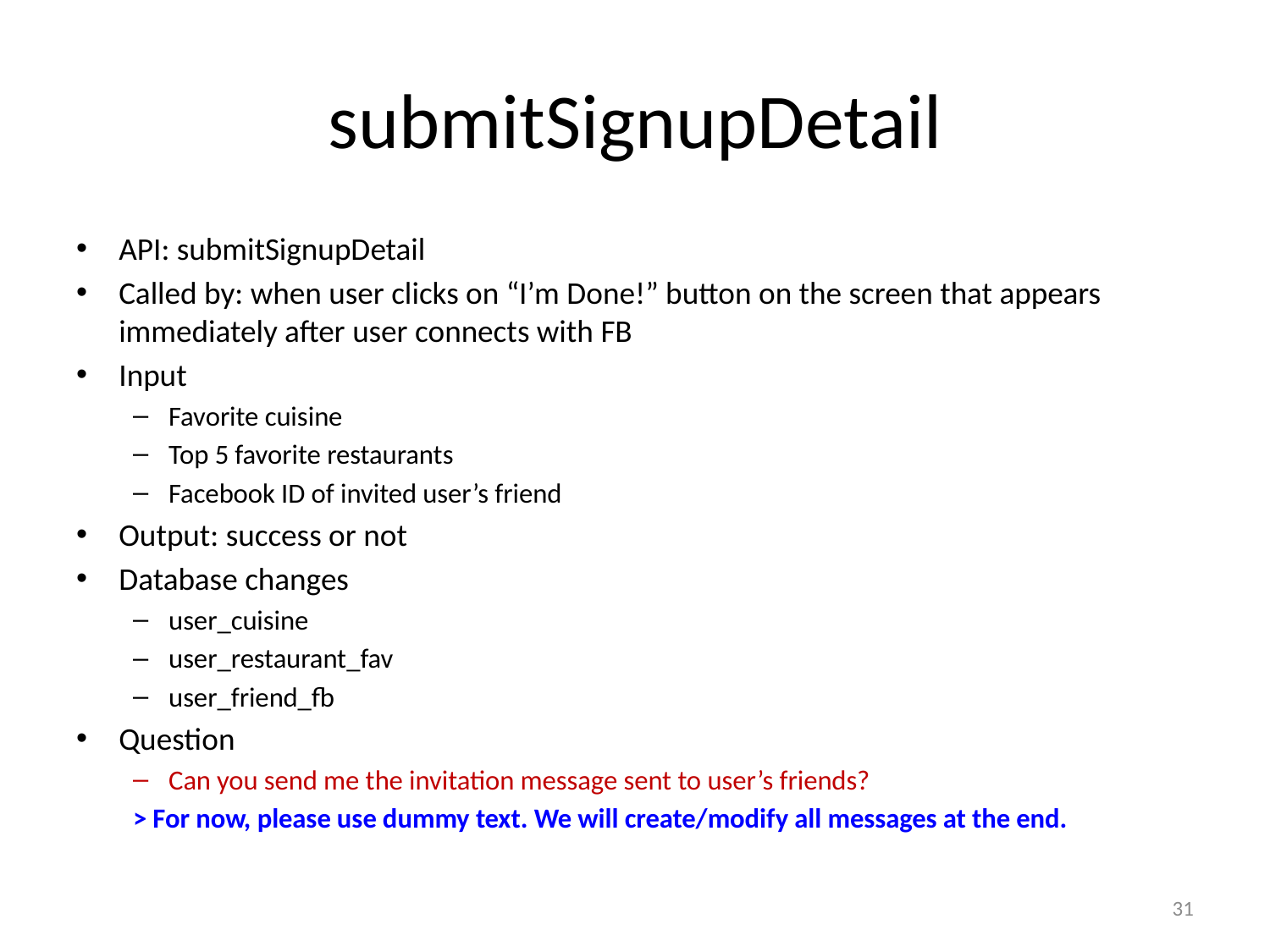

# submitSignupDetail
API: submitSignupDetail
Called by: when user clicks on “I’m Done!” button on the screen that appears immediately after user connects with FB
Input
Favorite cuisine
Top 5 favorite restaurants
Facebook ID of invited user’s friend
Output: success or not
Database changes
user_cuisine
user_restaurant_fav
user_friend_fb
Question
Can you send me the invitation message sent to user’s friends?
> For now, please use dummy text. We will create/modify all messages at the end.

31